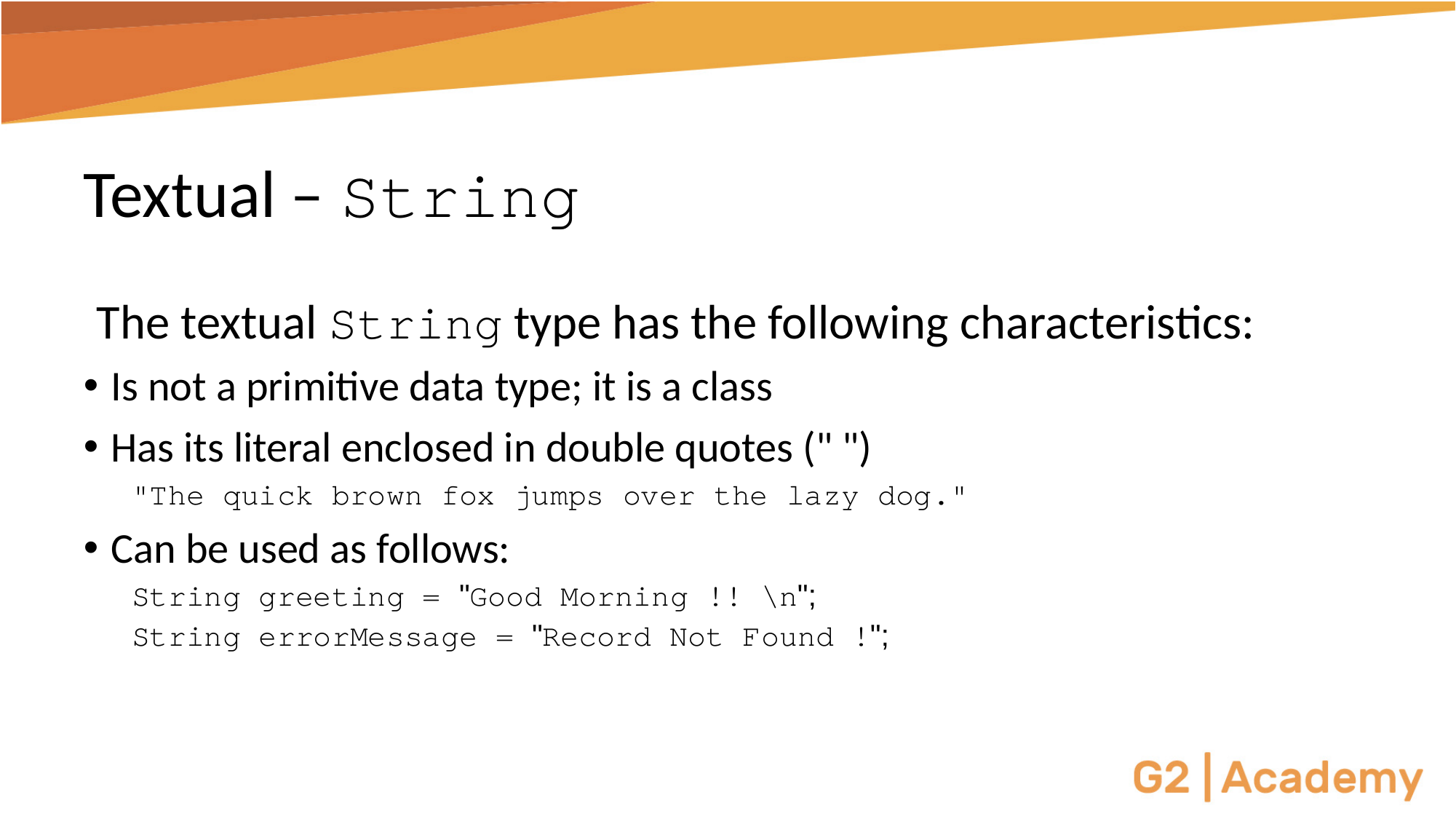

# Textual – String
The textual String type has the following characteristics:
Is not a primitive data type; it is a class
Has its literal enclosed in double quotes (" ")
"The quick brown fox jumps over the lazy dog."
Can be used as follows:
String greeting = "Good Morning !! \n";
String errorMessage = "Record Not Found !";